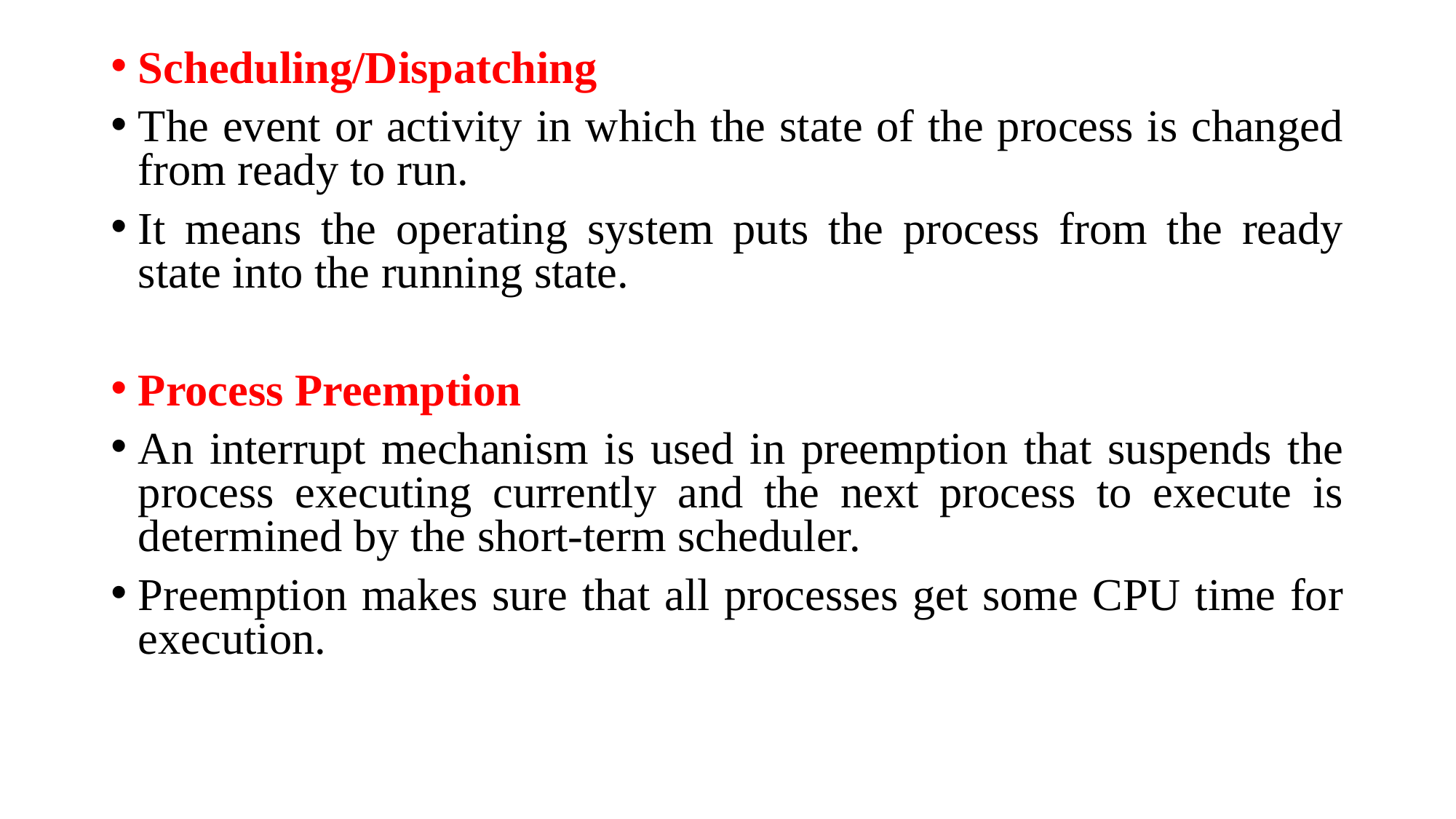

Scheduling/Dispatching
The event or activity in which the state of the process is changed from ready to run.
It means the operating system puts the process from the ready state into the running state.

Process Preemption
An interrupt mechanism is used in preemption that suspends the process executing currently and the next process to execute is determined by the short-term scheduler.
Preemption makes sure that all processes get some CPU time for execution.